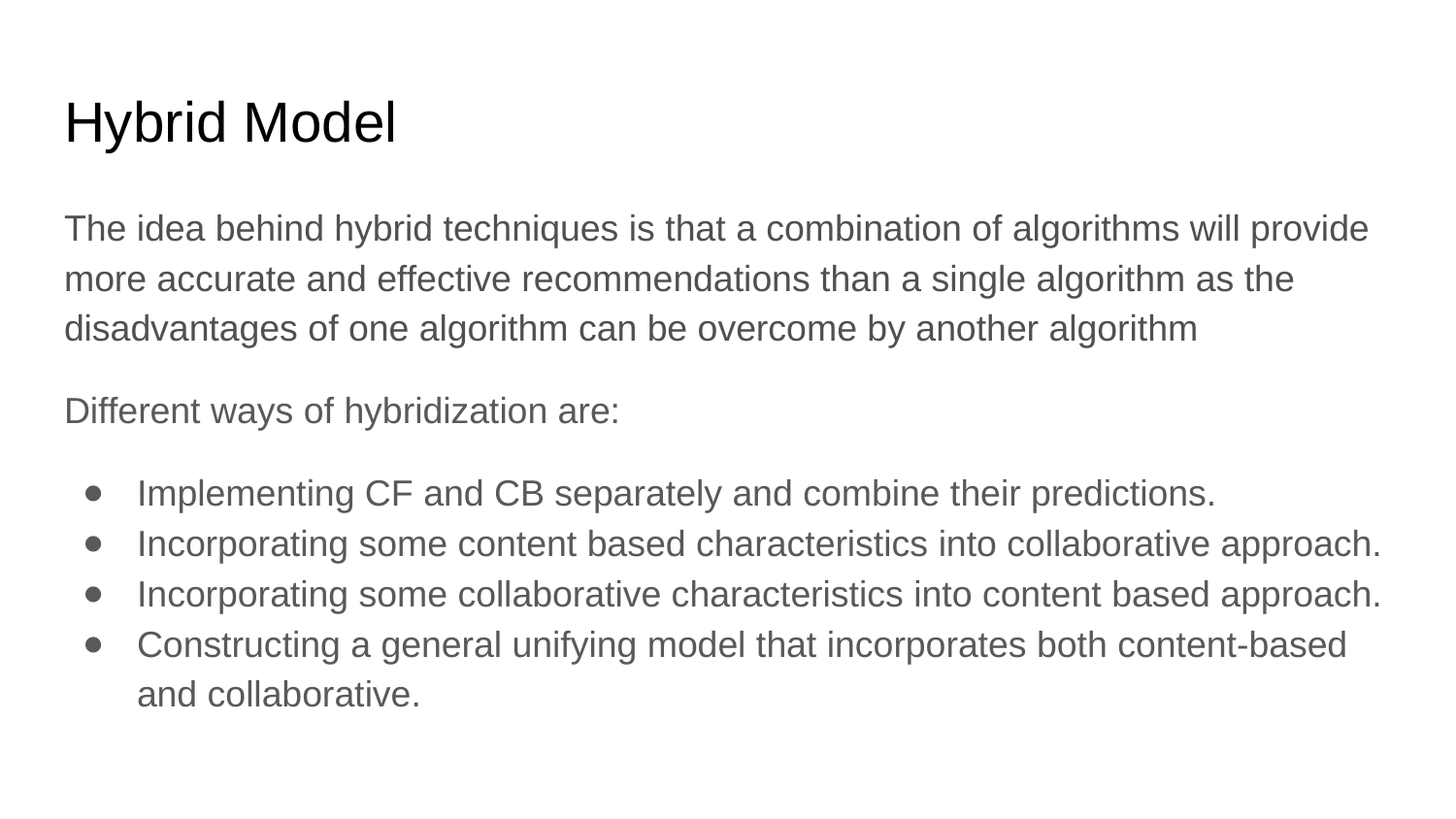

# Hybrid Model
The idea behind hybrid techniques is that a combination of algorithms will provide more accurate and effective recommendations than a single algorithm as the disadvantages of one algorithm can be overcome by another algorithm
Different ways of hybridization are:
Implementing CF and CB separately and combine their predictions.
Incorporating some content based characteristics into collaborative approach.
Incorporating some collaborative characteristics into content based approach.
Constructing a general unifying model that incorporates both content-based and collaborative.